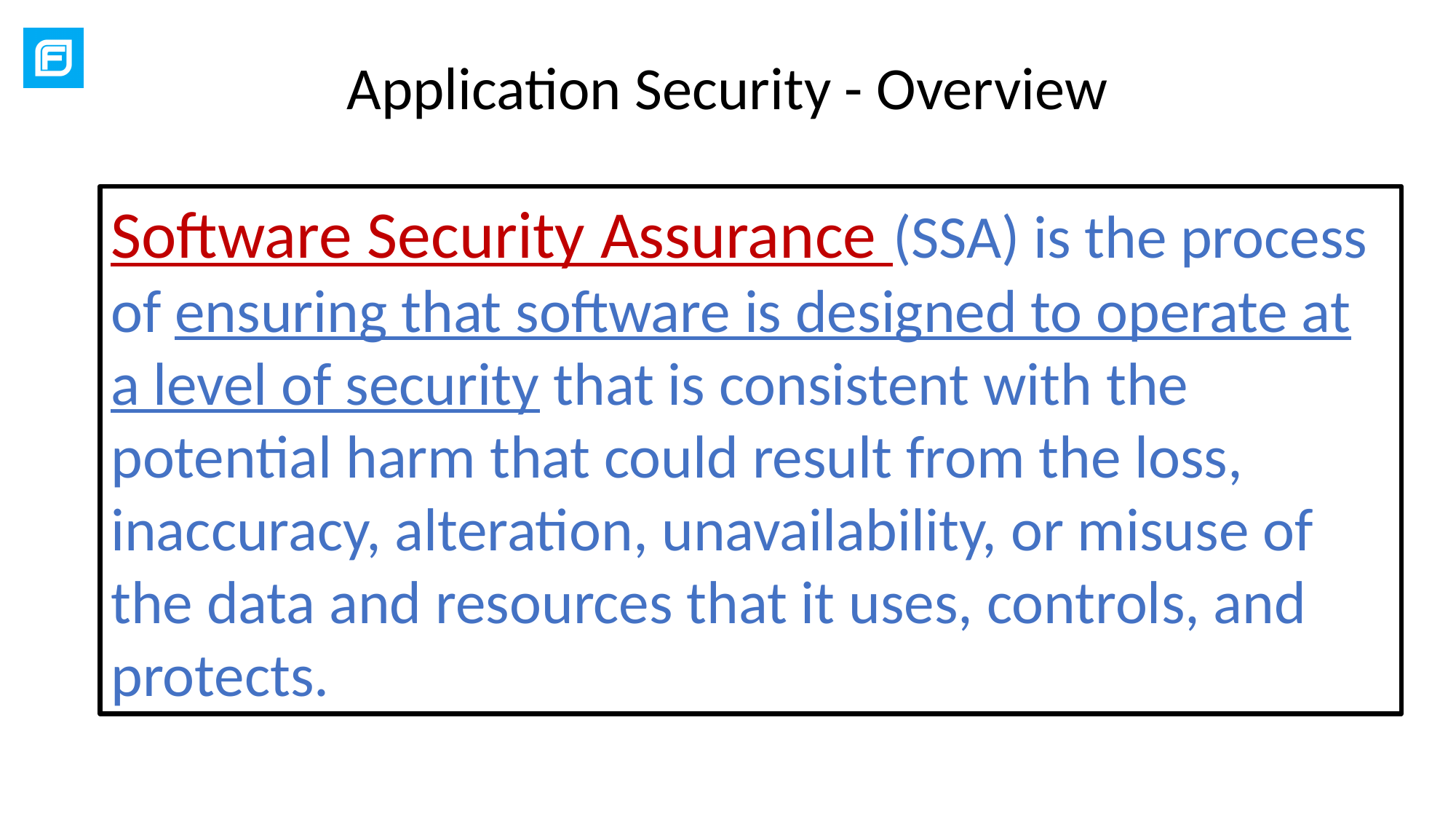

# Application Security - Overview
Software Security Assurance (SSA) is the process of ensuring that software is designed to operate at a level of security that is consistent with the potential harm that could result from the loss, inaccuracy, alteration, unavailability, or misuse of the data and resources that it uses, controls, and protects.